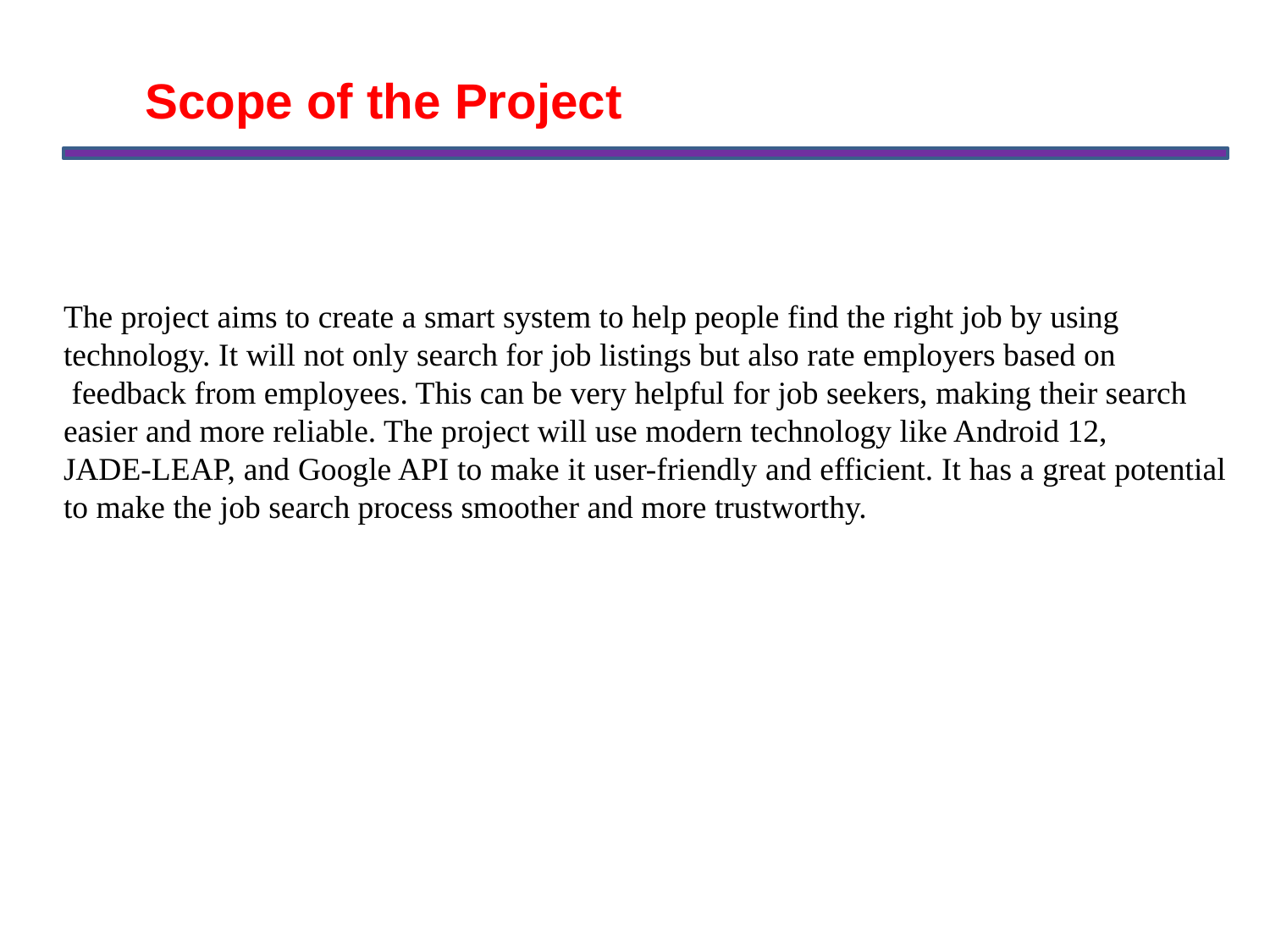

Scope of the Project

# The project aims to create a smart system to help people find the right job by using
technology. It will not only search for job listings but also rate employers based on
 feedback from employees. This can be very helpful for job seekers, making their search
easier and more reliable. The project will use modern technology like Android 12,
JADE-LEAP, and Google API to make it user-friendly and efficient. It has a great potential
to make the job search process smoother and more trustworthy.